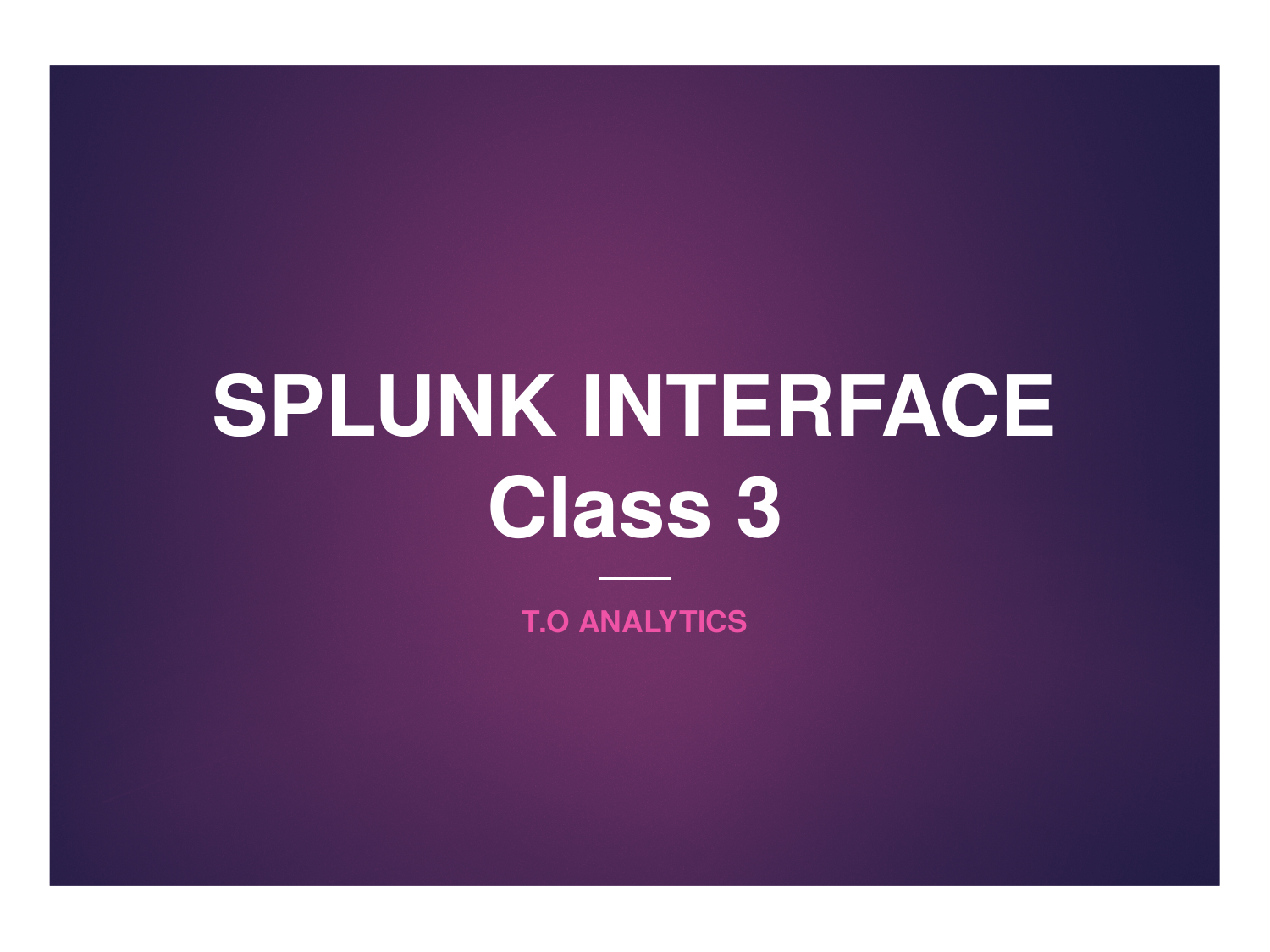

# SPLUNK INTERFACE Class 3
T.O Analytics